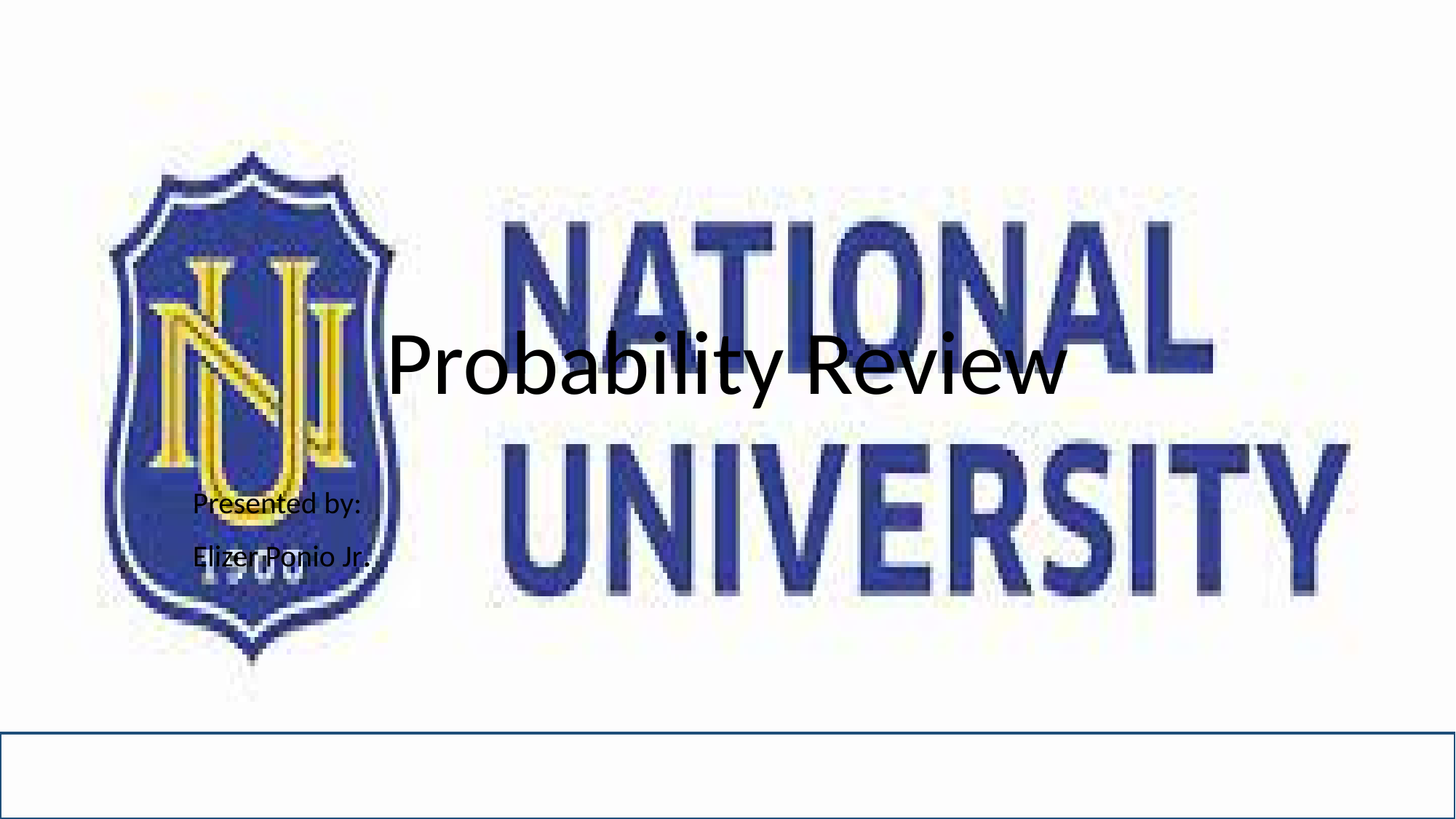

# Probability Review

Presented by:
Elizer Ponio Jr.